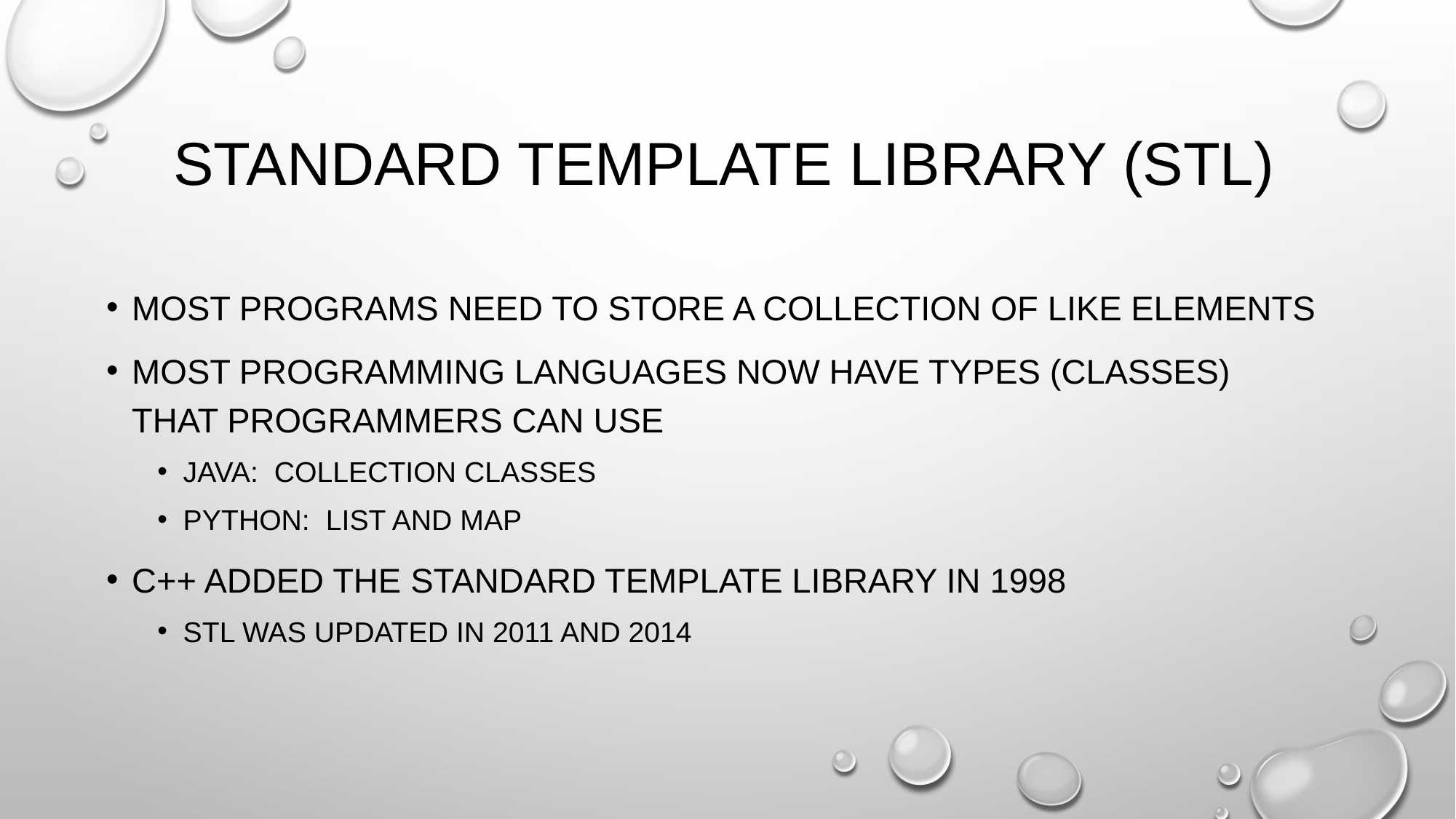

# standard template library (STL)
Most programs need to store a collection of like elements
Most programming languages now have types (classes) that programmers can use
Java:  collection classes
Python:  list and map
C++ added the standard template library in 1998
Stl was updated in 2011 and 2014